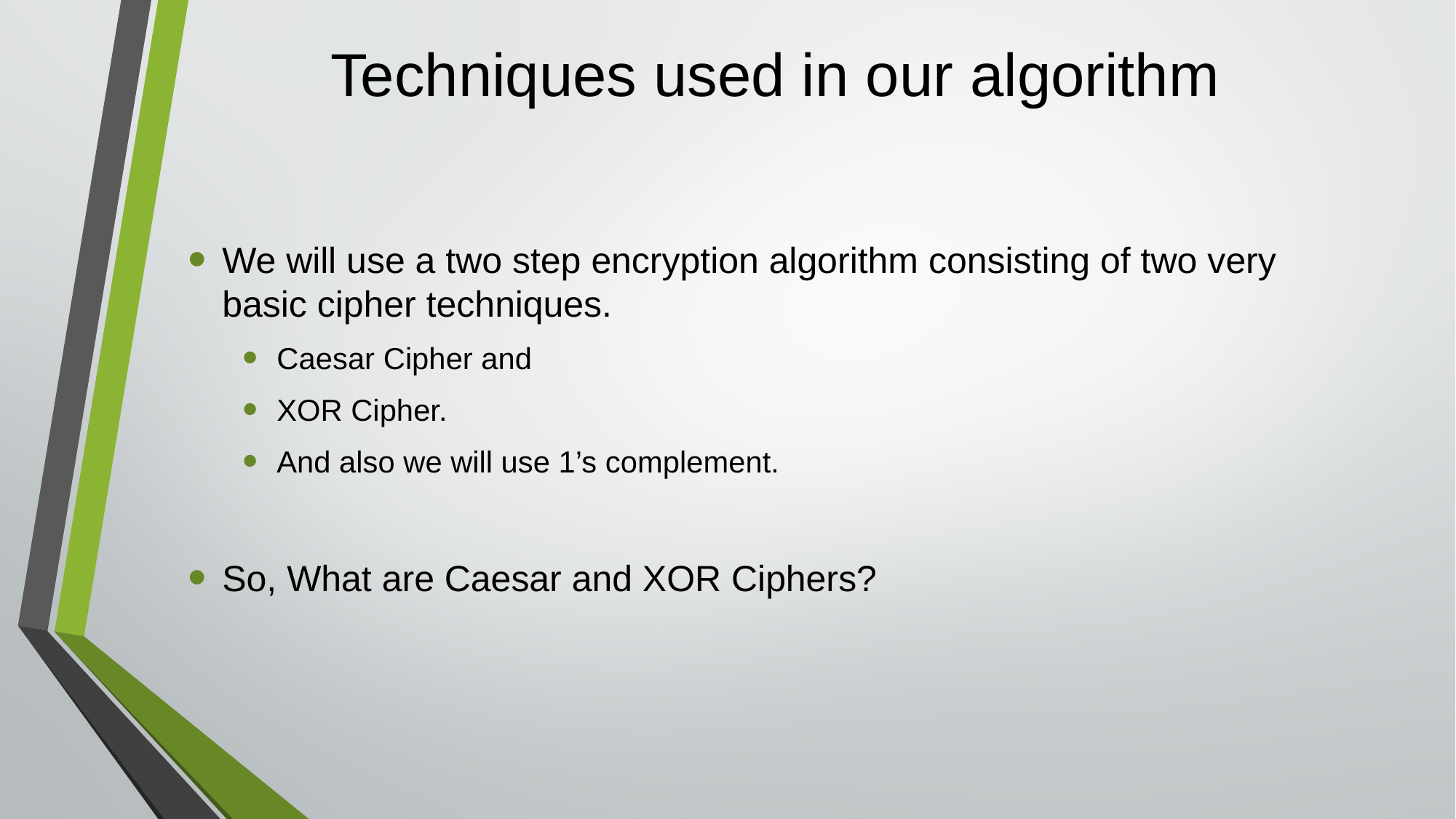

# Techniques used in our algorithm
We will use a two step encryption algorithm consisting of two very basic cipher techniques.
Caesar Cipher and
XOR Cipher.
And also we will use 1’s complement.

So, What are Caesar and XOR Ciphers?